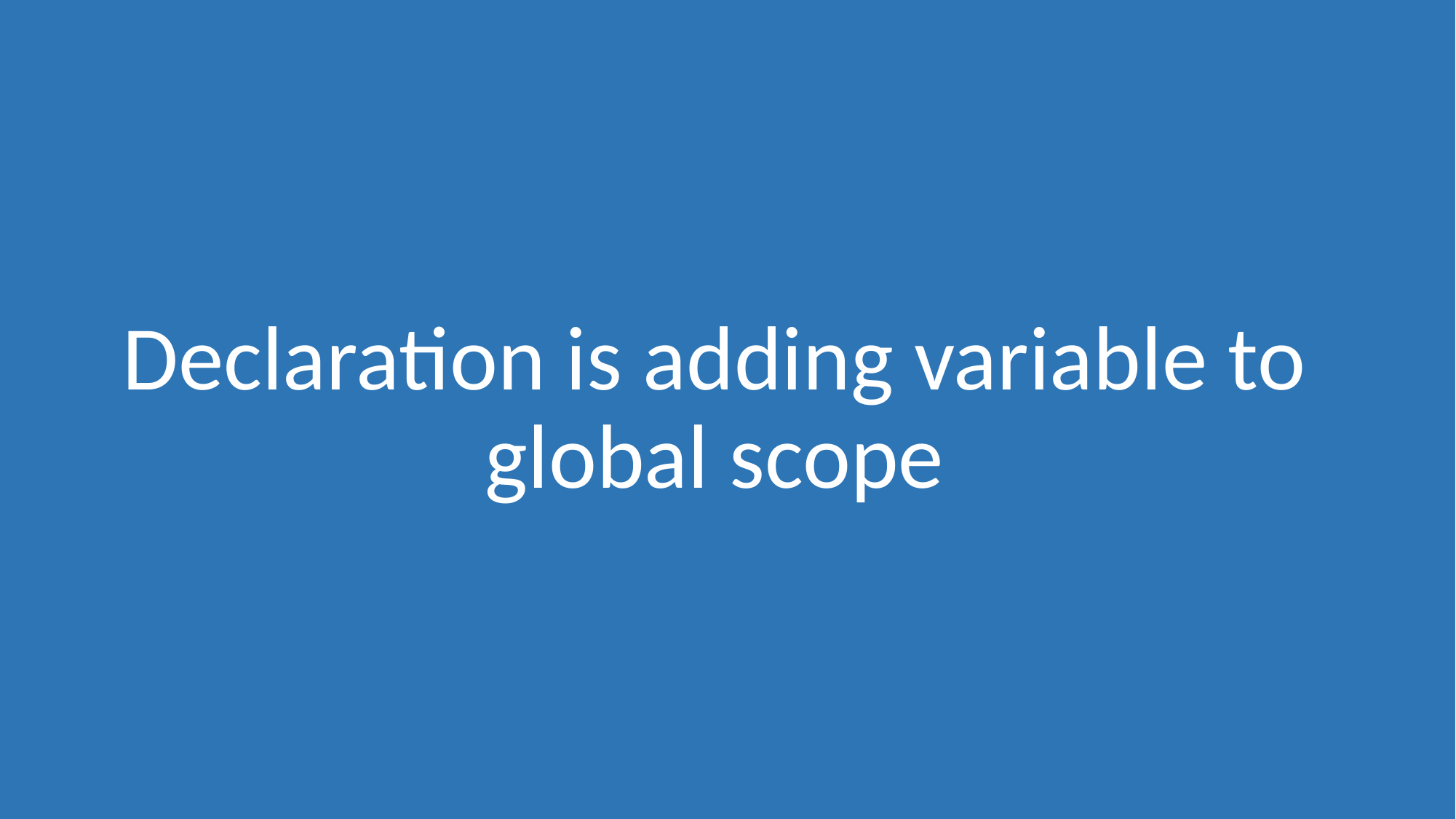

# Declaration is adding variable to global scope